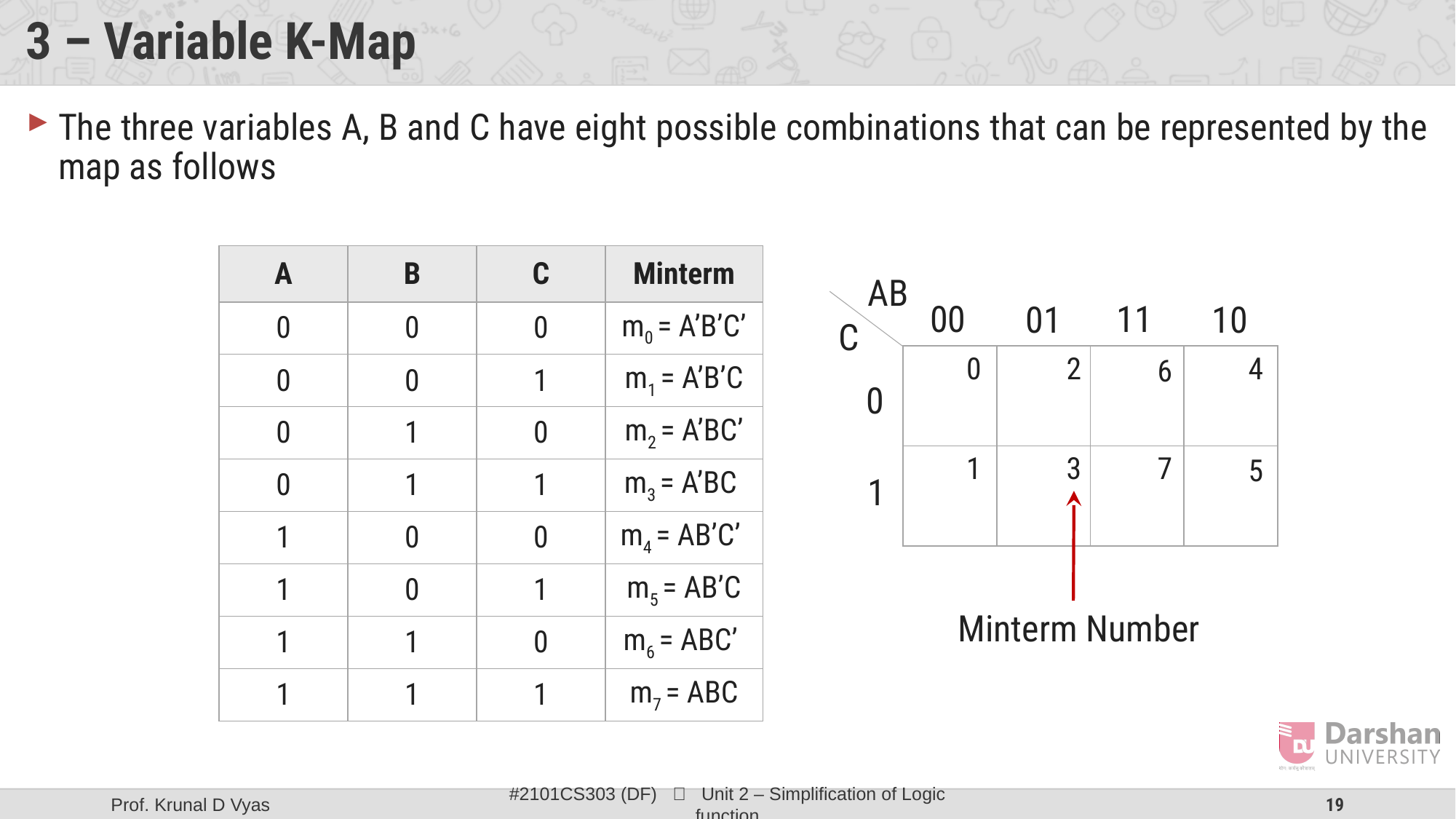

# 3 – Variable K-Map
The three variables A, B and C have eight possible combinations that can be represented by the map as follows

| A | B | C | Minterm |
| --- | --- | --- | --- |
| 0 | 0 | 0 | m0 = A’B’C’ |
| 0 | 0 | 1 | m1 = A’B’C |
| 0 | 1 | 0 | m2 = A’BC’ |
| 0 | 1 | 1 | m3 = A’BC |
| 1 | 0 | 0 | m4 = AB’C’ |
| 1 | 0 | 1 | m5 = AB’C |
| 1 | 1 | 0 | m6 = ABC’ |
| 1 | 1 | 1 | m7 = ABC |
AB
00
11
01
10
C
0
4
2
|  |  |  |  |
| --- | --- | --- | --- |
|  |  |  |  |
6
0
1
3
7
5
1
Minterm Number